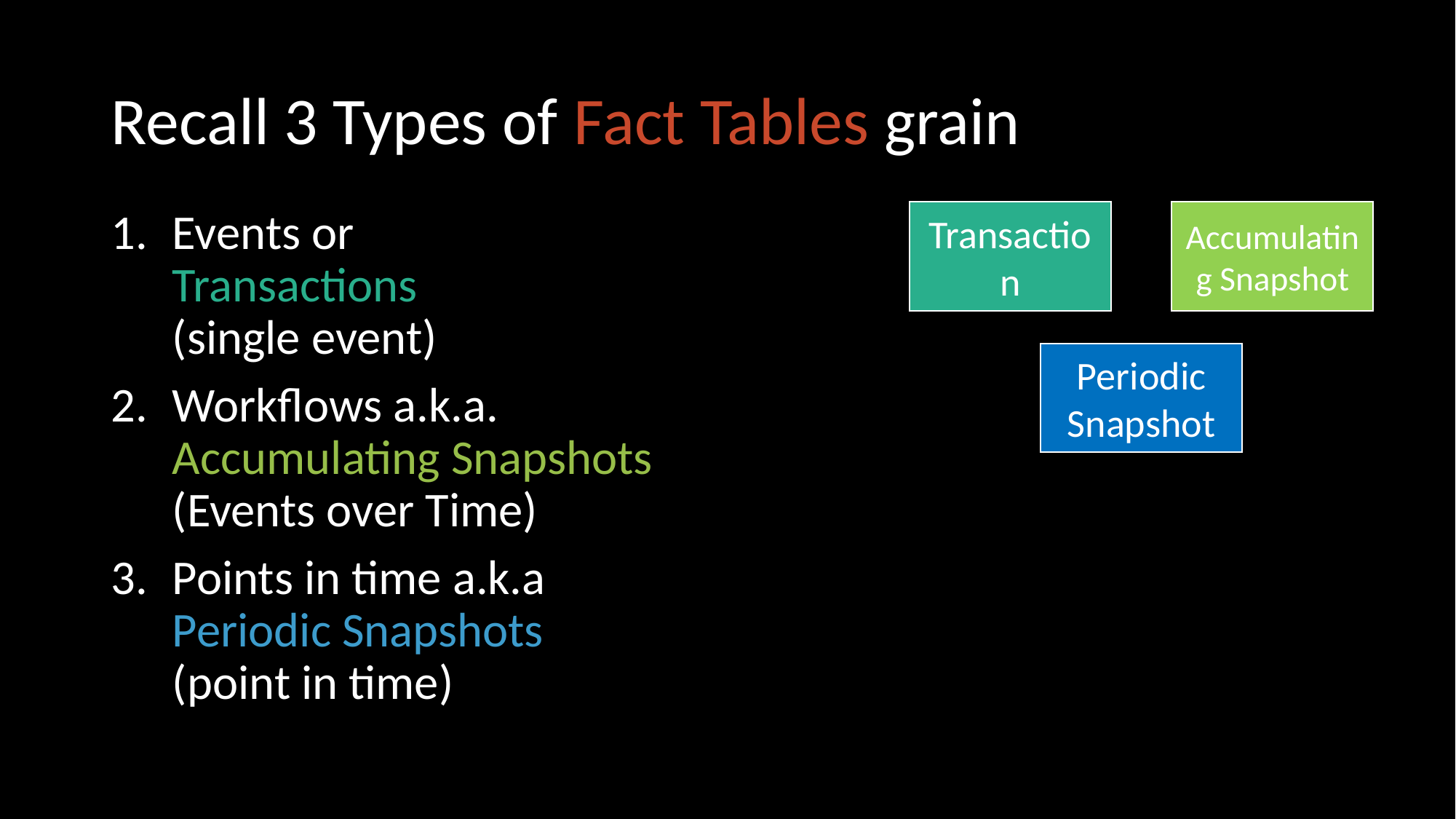

# Recall 3 Types of Fact Tables grain
Events or
Transactions
(single event)
Workflows a.k.a.
Accumulating Snapshots
(Events over Time)
Points in time a.k.a
Periodic Snapshots
(point in time)

Transaction
Accumulating Snapshot
Periodic
Snapshot